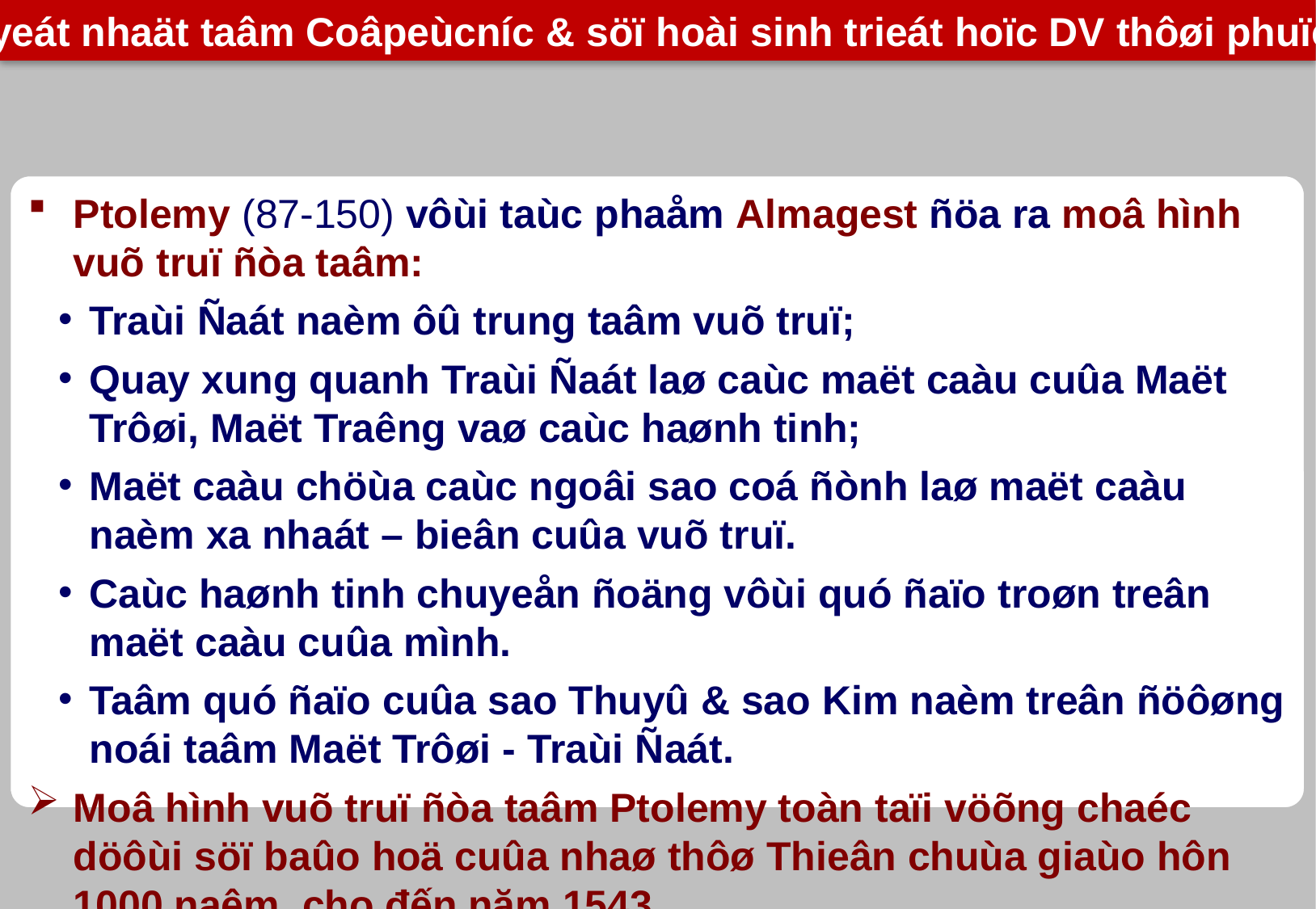

1. Thuyeát nhaät taâm Coâpeùcníc & söï hoài sinh trieát hoïc DV thôøi phuïc höng
Ptolemy (87-150) vôùi taùc phaåm Almagest ñöa ra moâ hình vuõ truï ñòa taâm:
Traùi Ñaát naèm ôû trung taâm vuõ truï;
Quay xung quanh Traùi Ñaát laø caùc maët caàu cuûa Maët Trôøi, Maët Traêng vaø caùc haønh tinh;
Maët caàu chöùa caùc ngoâi sao coá ñònh laø maët caàu naèm xa nhaát – bieân cuûa vuõ truï.
Caùc haønh tinh chuyeån ñoäng vôùi quó ñaïo troøn treân maët caàu cuûa mình.
Taâm quó ñaïo cuûa sao Thuyû & sao Kim naèm treân ñöôøng noái taâm Maët Trôøi - Traùi Ñaát.
Moâ hình vuõ truï ñòa taâm Ptolemy toàn taïi vöõng chaéc döôùi söï baûo hoä cuûa nhaø thôø Thieân chuùa giaùo hôn 1000 naêm, cho đến năm 1543…